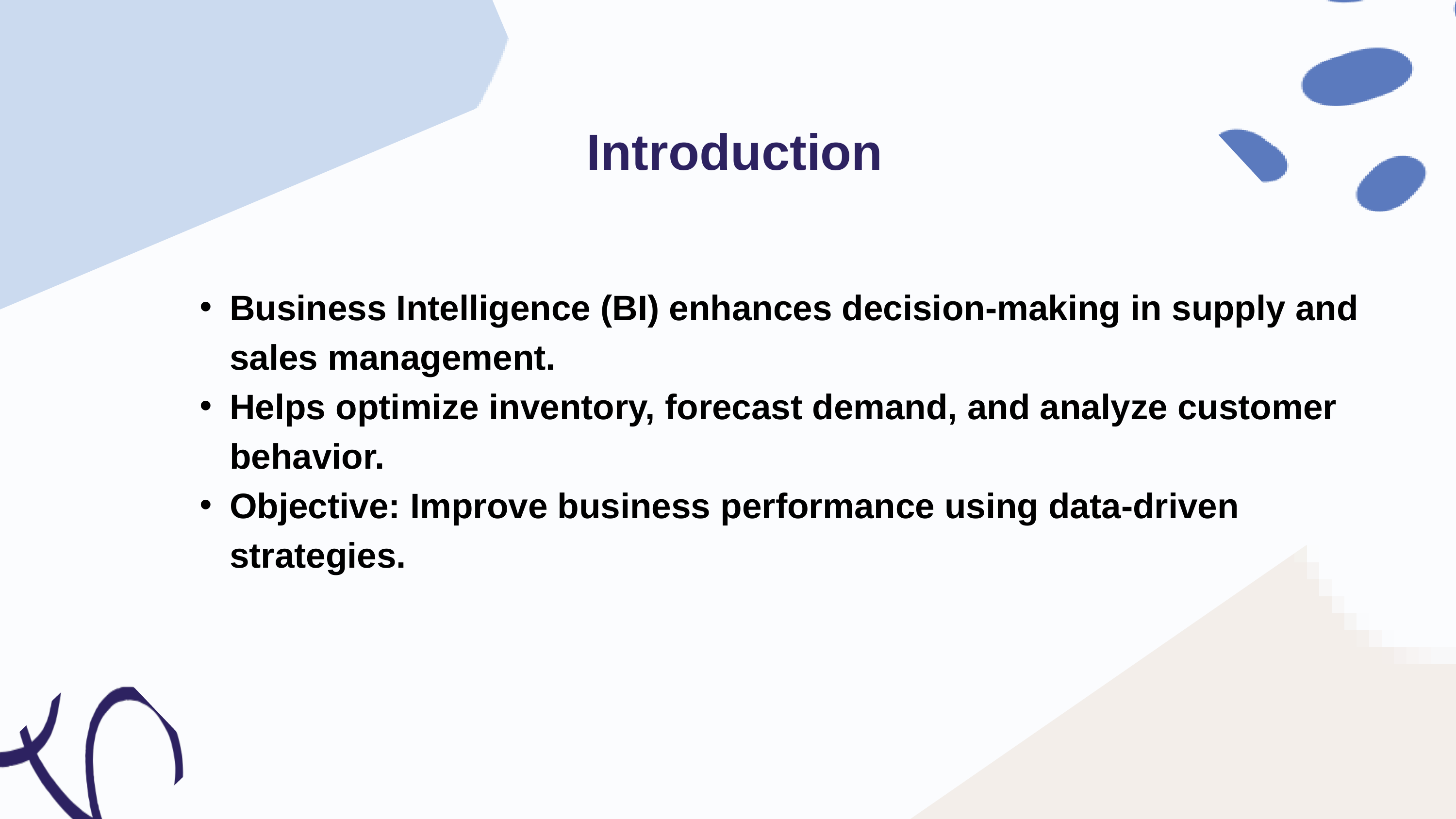

Introduction
Business Intelligence (BI) enhances decision-making in supply and sales management.
Helps optimize inventory, forecast demand, and analyze customer behavior.
Objective: Improve business performance using data-driven strategies.